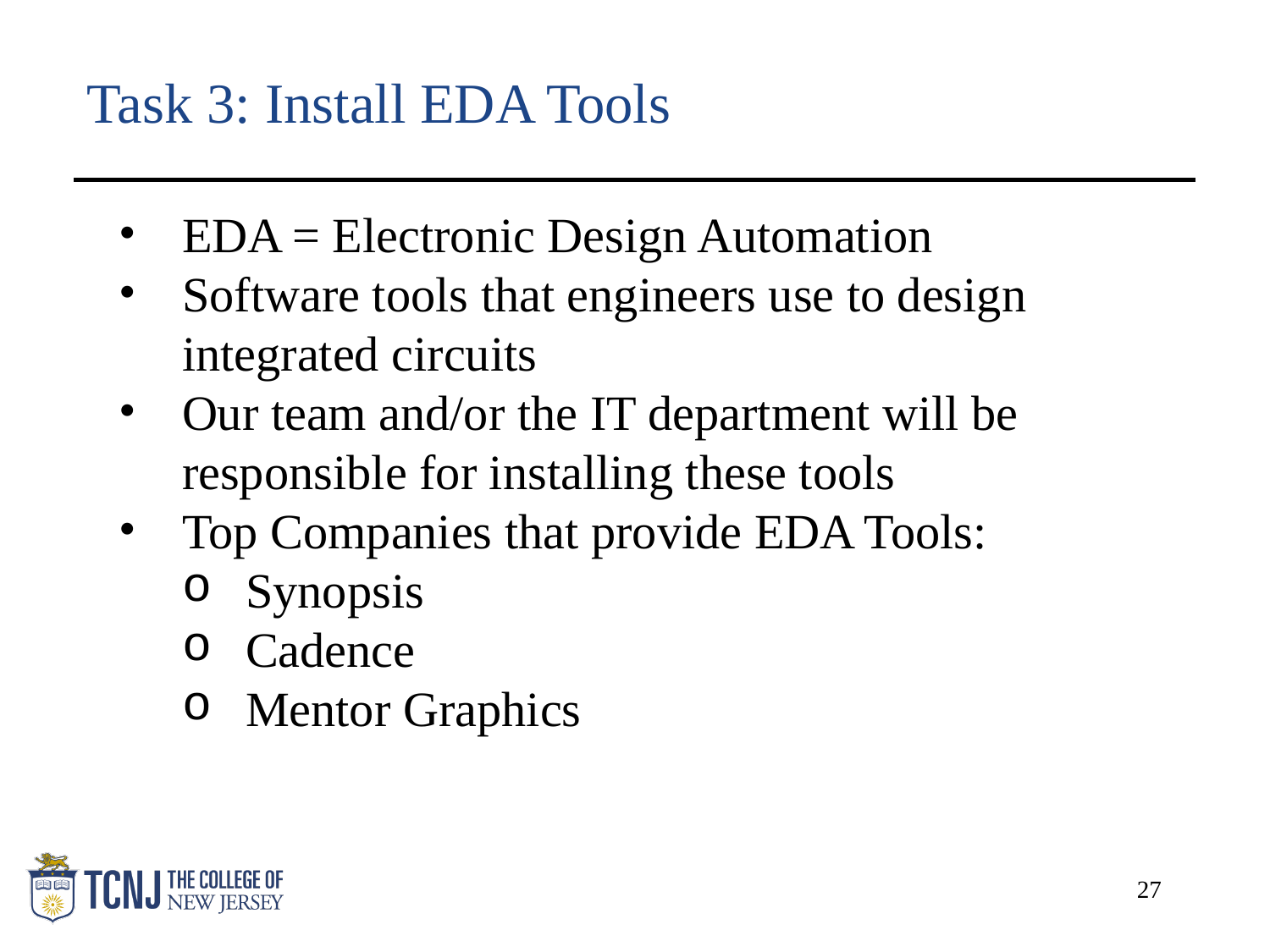

# Task 3: Install EDA Tools
EDA = Electronic Design Automation
Software tools that engineers use to design integrated circuits
Our team and/or the IT department will be responsible for installing these tools
Top Companies that provide EDA Tools:
Synopsis
Cadence
Mentor Graphics

27